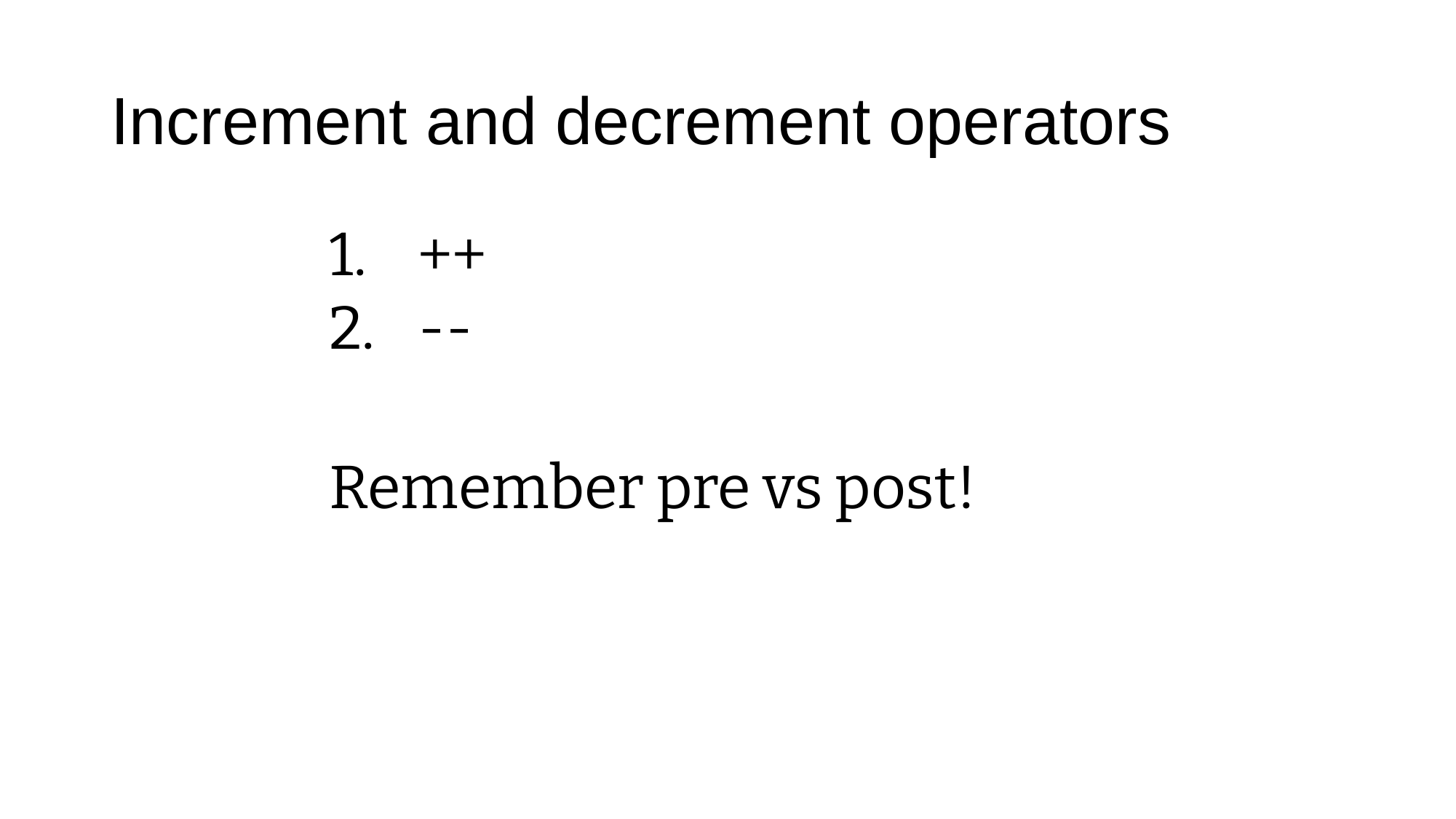

# Increment and decrement operators
++
--

Remember pre vs post!